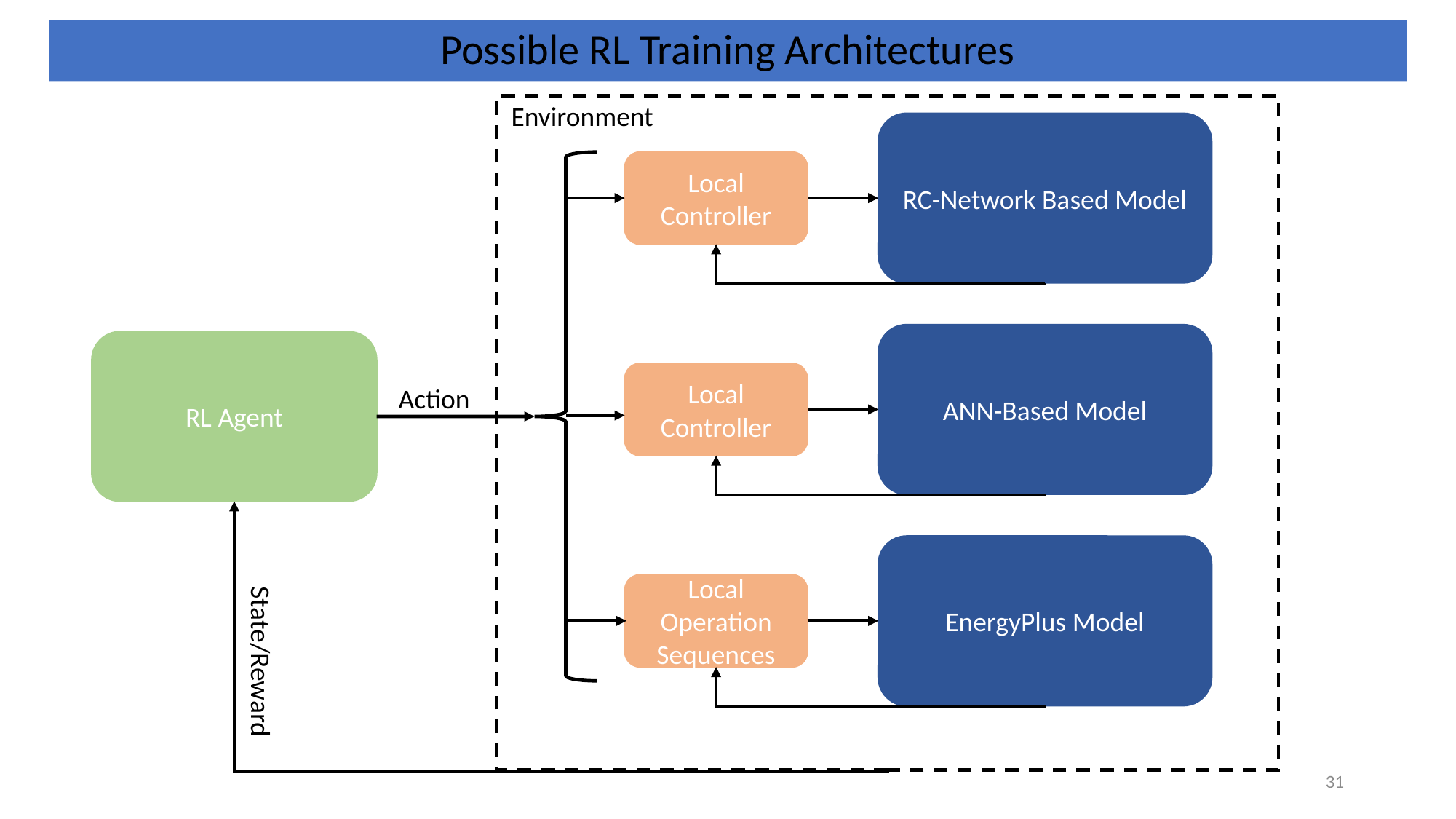

Possible RL Training Architectures
Environment

RC-Network Based Model

Local Controller
ANN-Based Model
RL Agent
Local Controller
Action
EnergyPlus Model
Local Operation Sequences
State/Reward
31